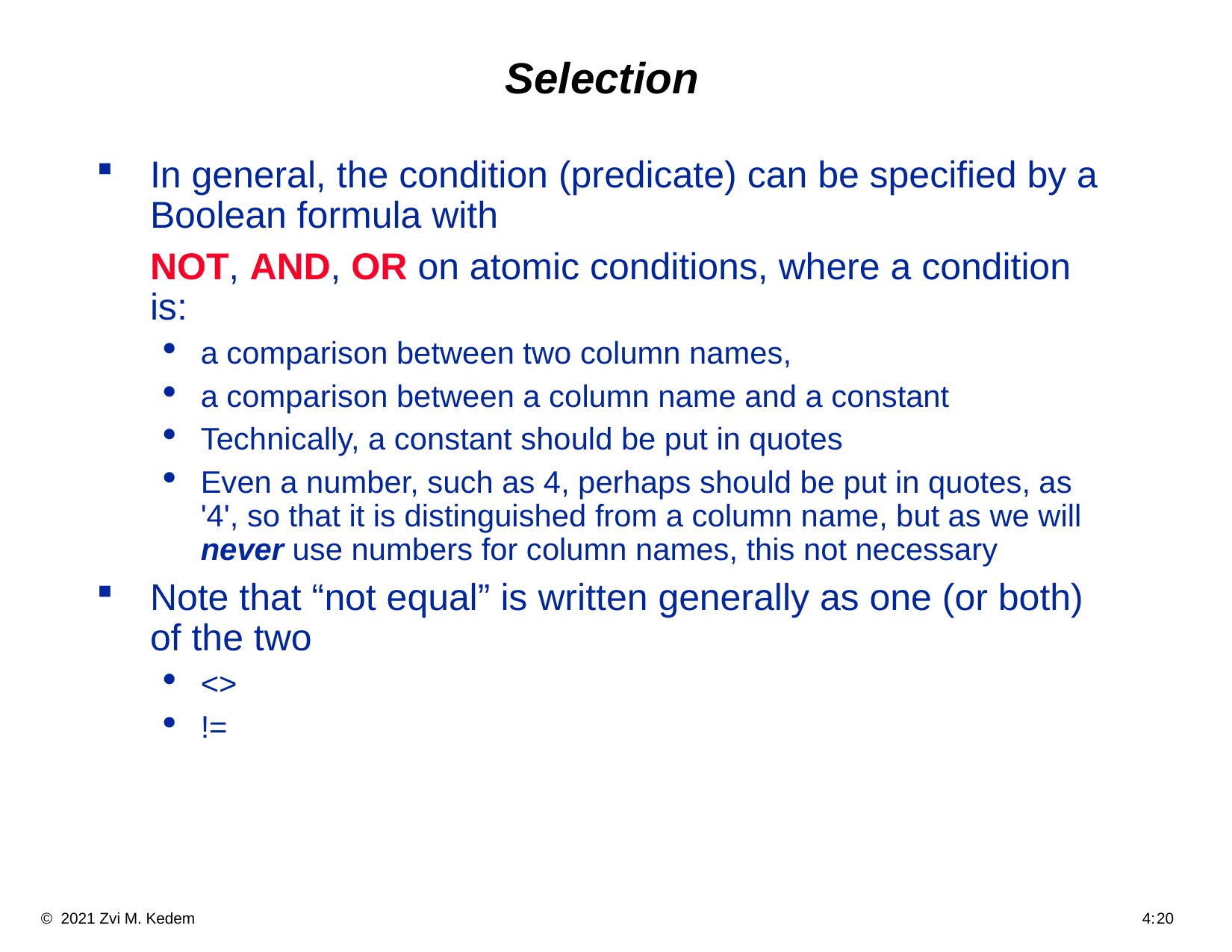

# Selection
In general, the condition (predicate) can be specified by a Boolean formula with
	NOT, AND, OR on atomic conditions, where a condition is:
a comparison between two column names,
a comparison between a column name and a constant
Technically, a constant should be put in quotes
Even a number, such as 4, perhaps should be put in quotes, as '4', so that it is distinguished from a column name, but as we will never use numbers for column names, this not necessary
Note that “not equal” is written generally as one (or both) of the two
<>
!=